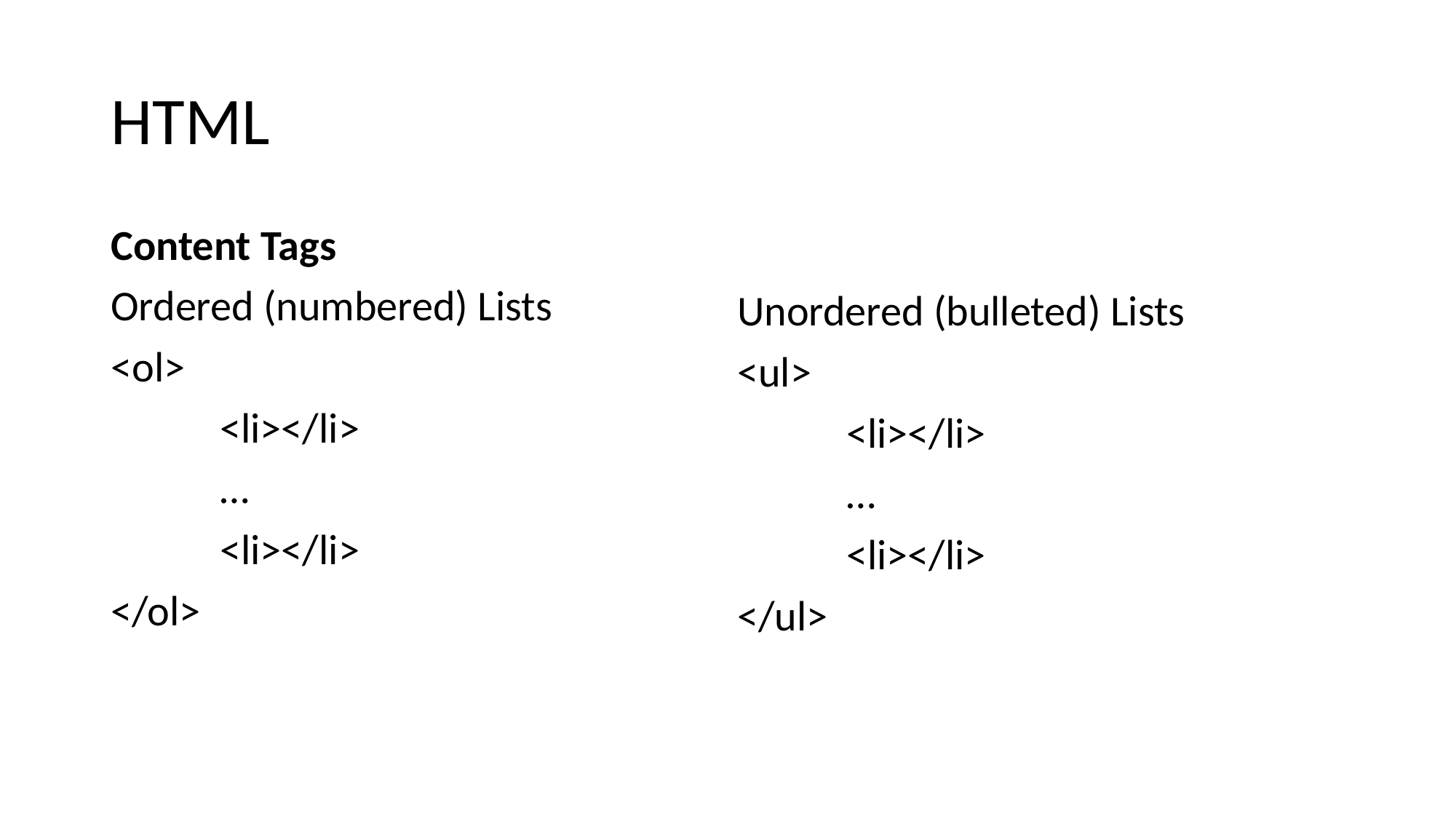

# HTML
Content Tags
Ordered (numbered) Lists
<ol>
	<li></li>
	…
	<li></li>
</ol>

Unordered (bulleted) Lists
<ul>
	<li></li>
	…
	<li></li>
</ul>